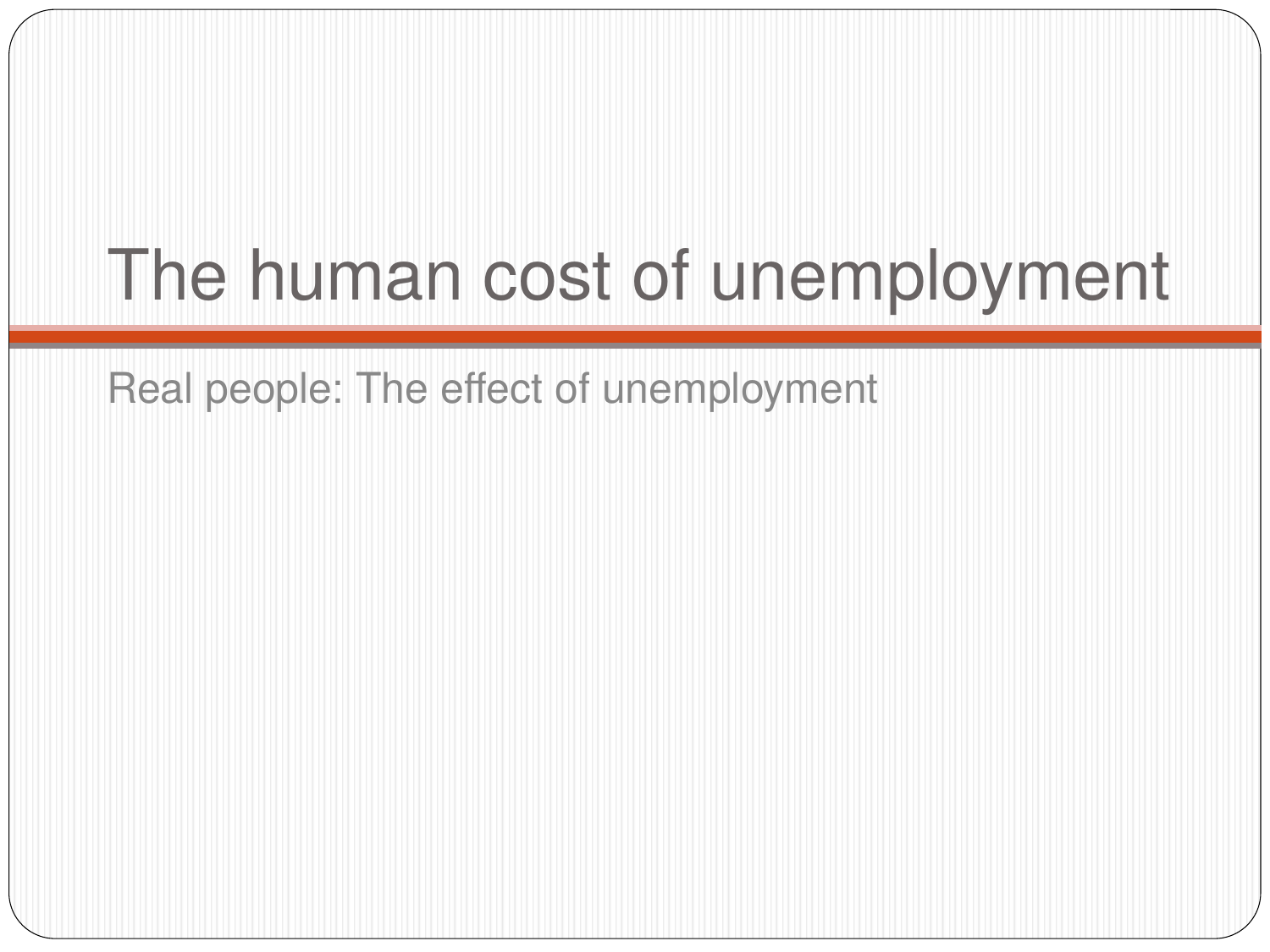

# The human cost of unemployment
Real people: The effect of unemployment